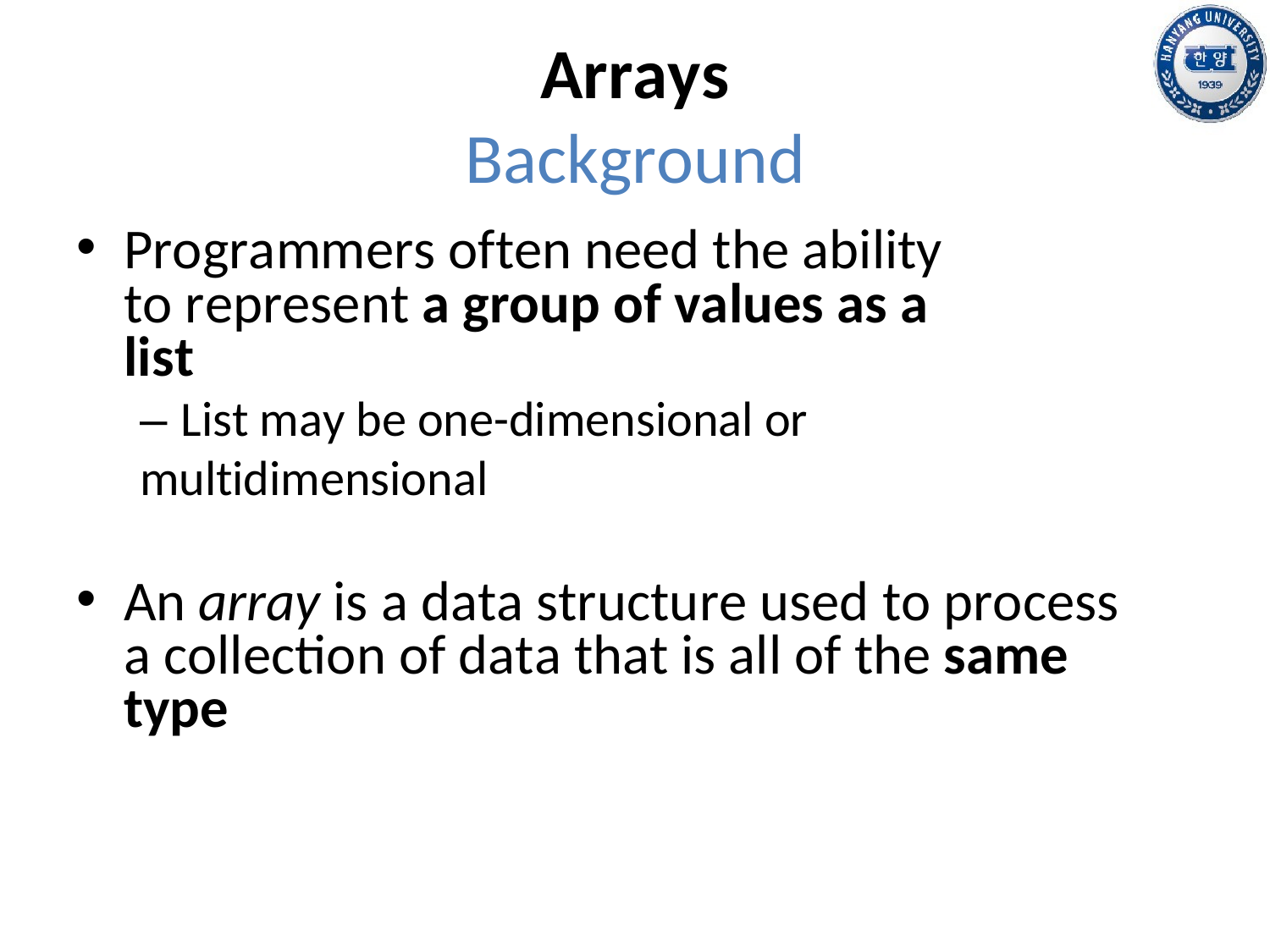

Arrays
Background
Programmers often need the ability to represent a group of values as a list
– List may be one-dimensional or multidimensional

An array is a data structure used to process a collection of data that is all of the same type